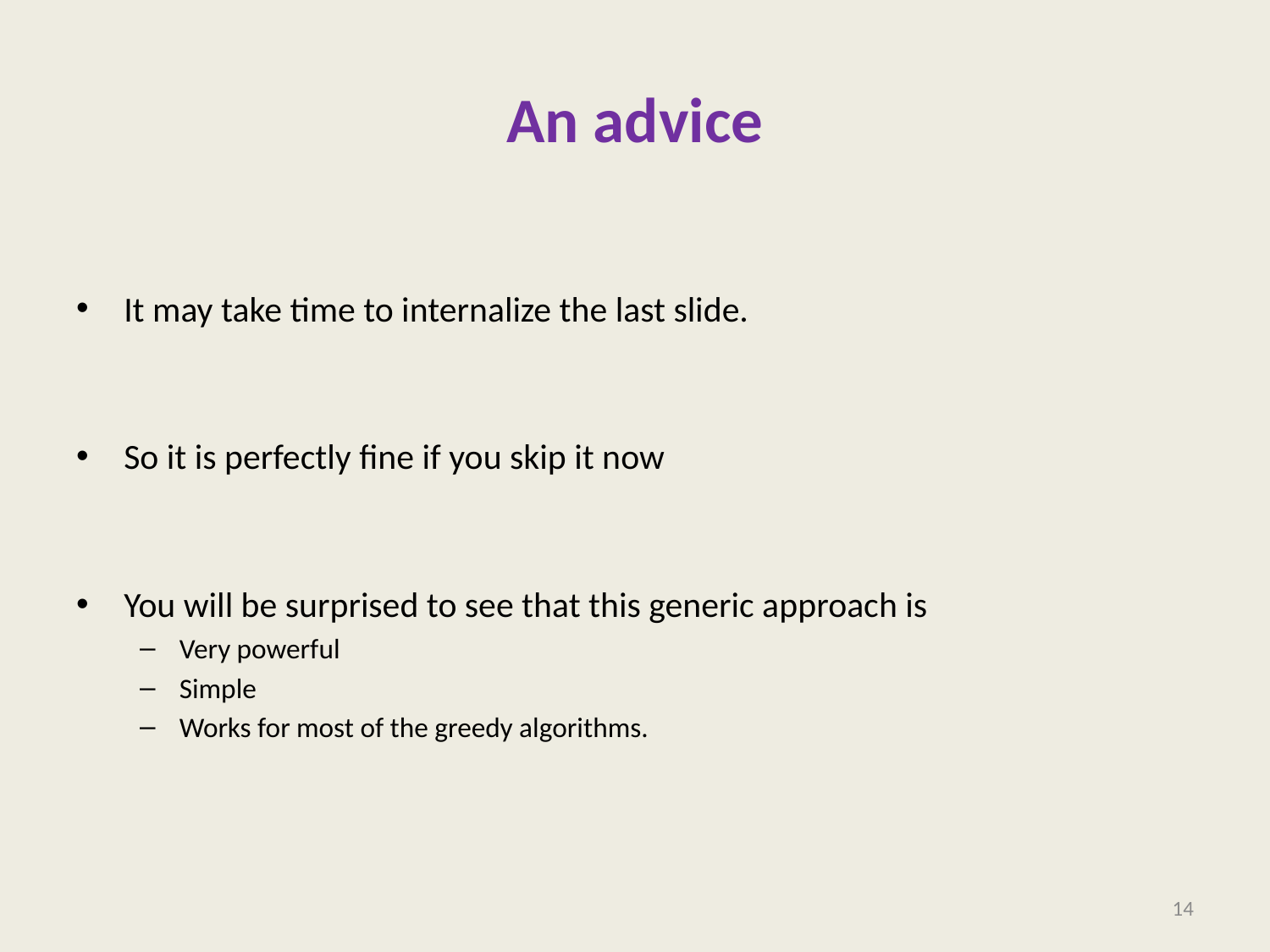

# An advice

It may take time to internalize the last slide.

So it is perfectly fine if you skip it now and revisit it later.

You will be surprised to see that this generic approach is
Very powerful
Simple
Works for most of the greedy algorithms.

14